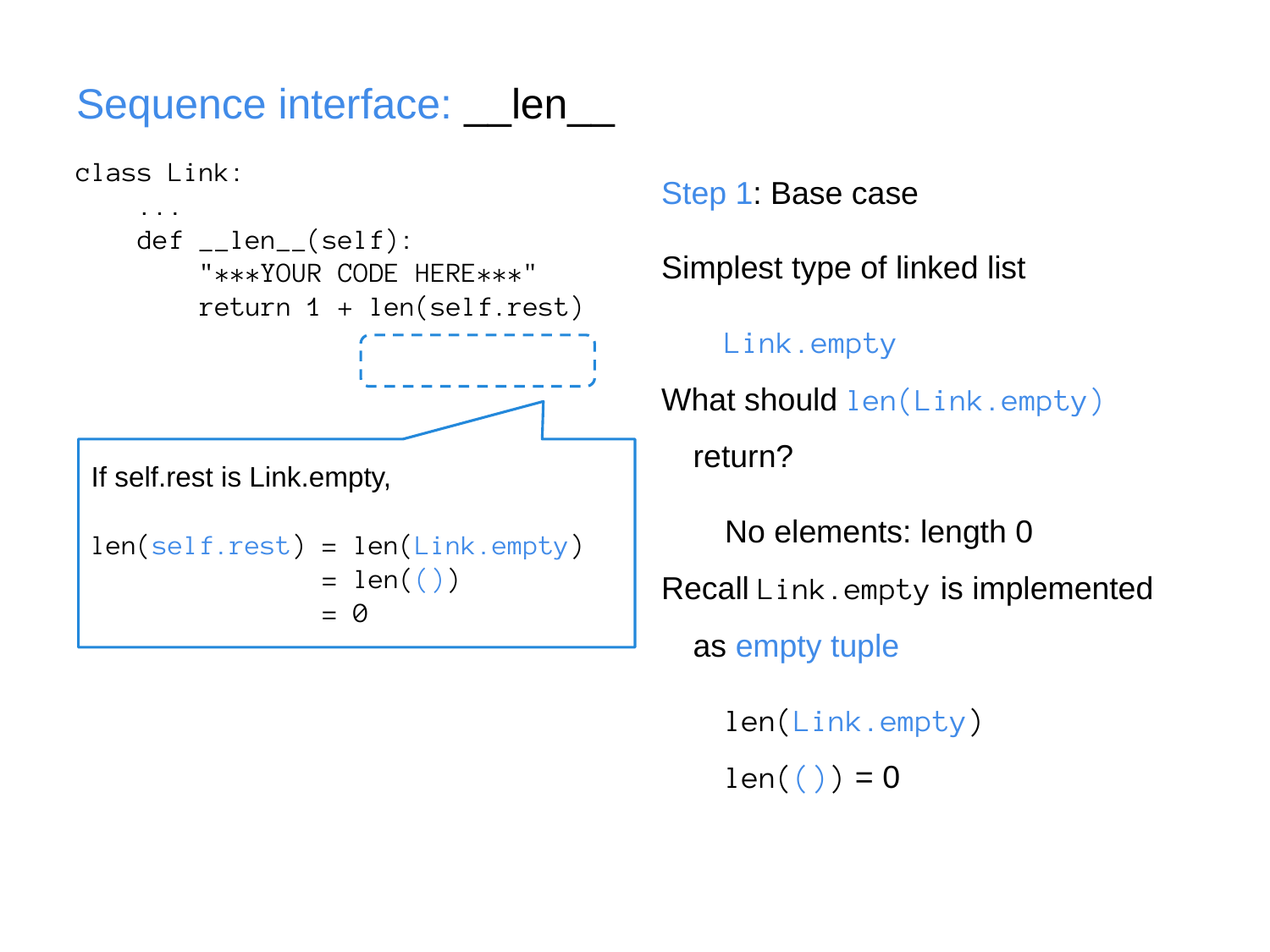

# Sequence interface: __len__
Step 1: Base case
Simplest type of linked list
Link.empty
What should len(Link.empty) return?
No elements: length 0
Recall Link.empty is implemented as empty tuple
len(Link.empty)
len(()) = 0
class Link:
    ...
    def __len__(self):
        "***YOUR CODE HERE***"
        return 1 + len(self.rest)

If self.rest is Link.empty,

len(self.rest) = len(Link.empty)
               = len(())
               = 0